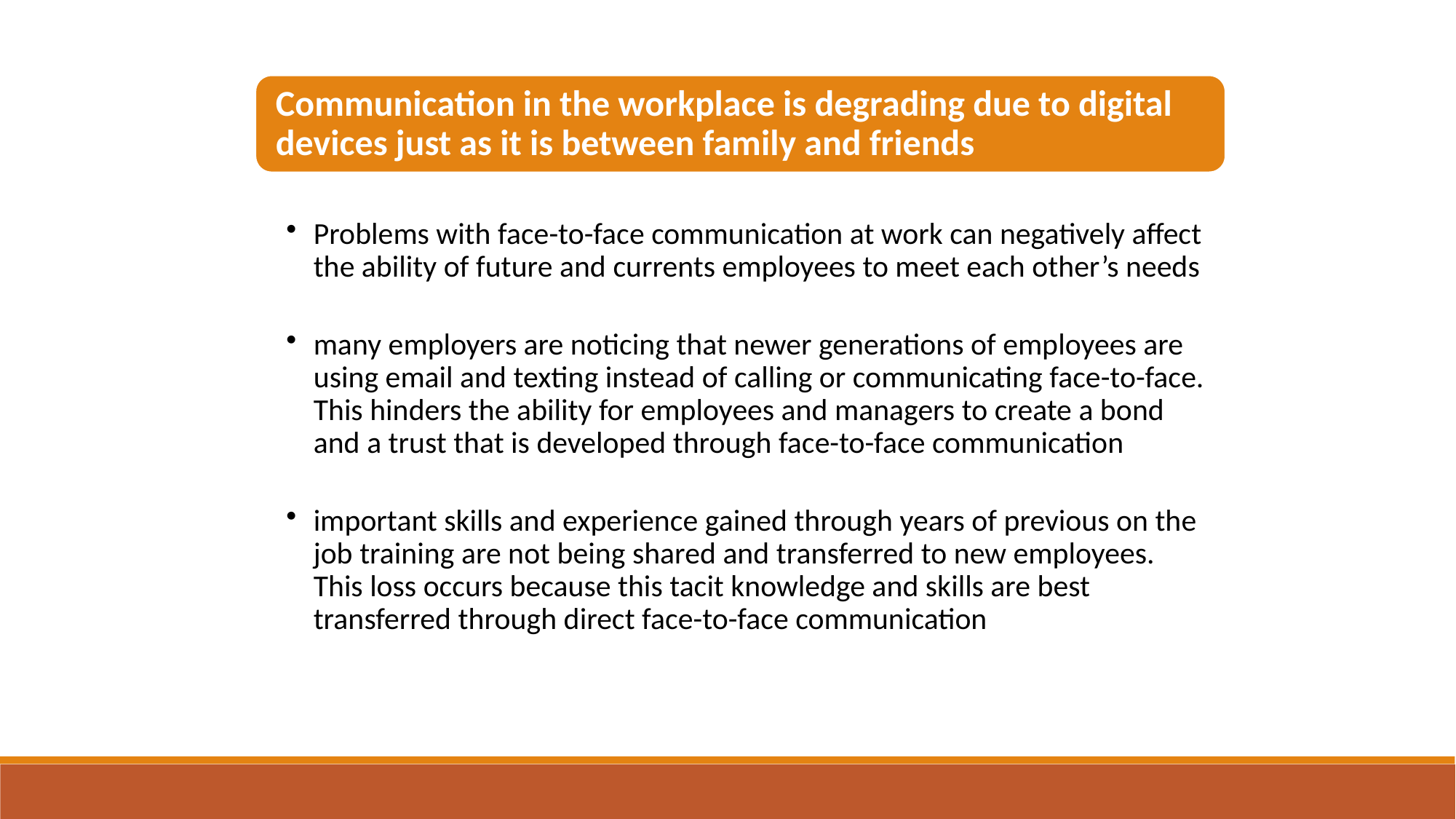

Communication in the workplace is degrading due to digital devices just as it is between family and friends

Problems with face-to-face communication at work can negatively affect the ability of future and currents employees to meet each other’s needs

many employers are noticing that newer generations of employees are using email and texting instead of calling or communicating face-to-face. This hinders the ability for employees and managers to create a bond and a trust that is developed through face-to-face communication

important skills and experience gained through years of previous on the job training are not being shared and transferred to new employees. This loss occurs because this tacit knowledge and skills are best transferred through direct face-to-face communication